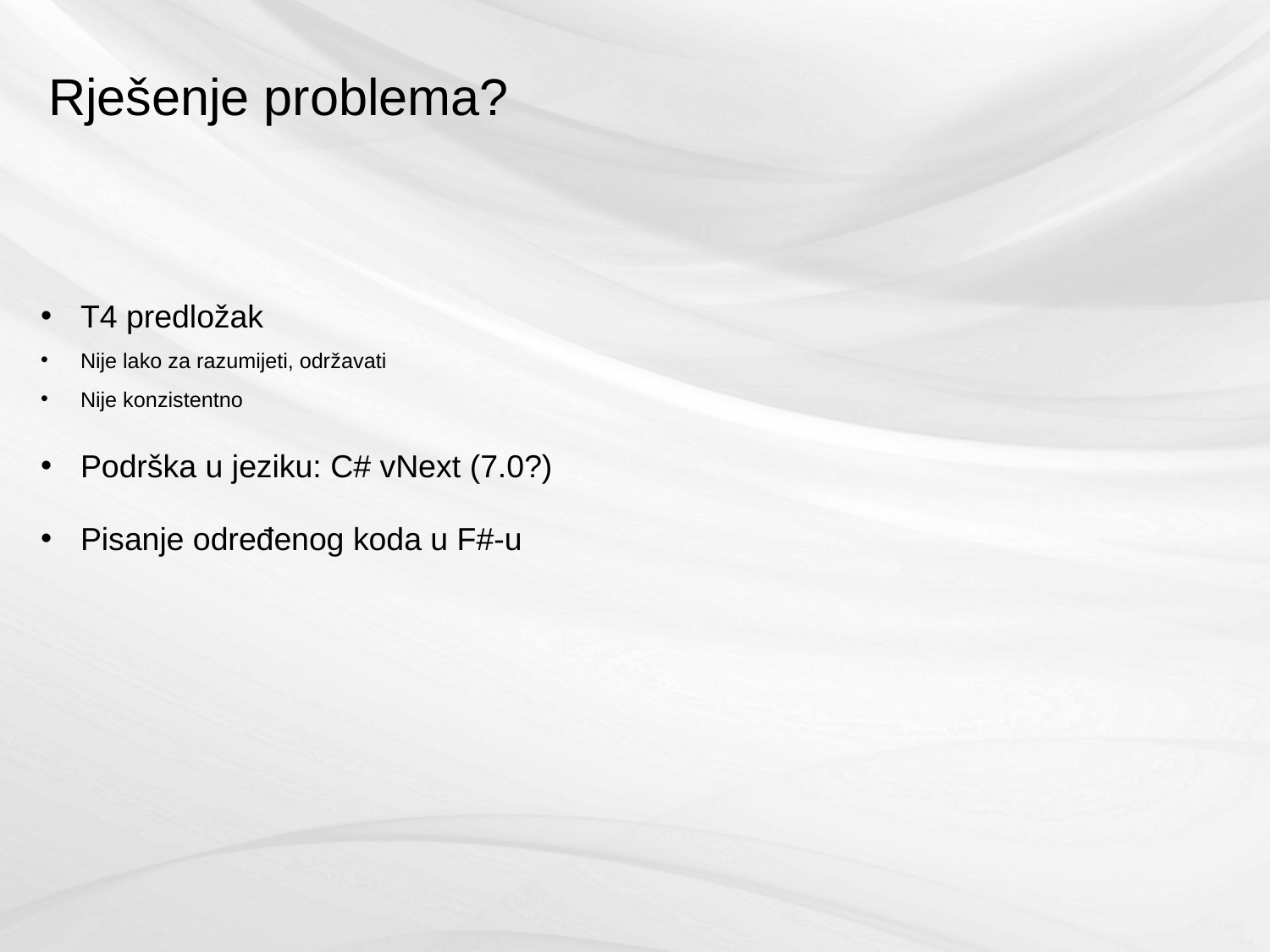

# Rješenje problema?
T4 predložak
Nije lako za razumijeti, održavati
Nije konzistentno
Podrška u jeziku: C# vNext (7.0?)
Pisanje određenog koda u F#-u